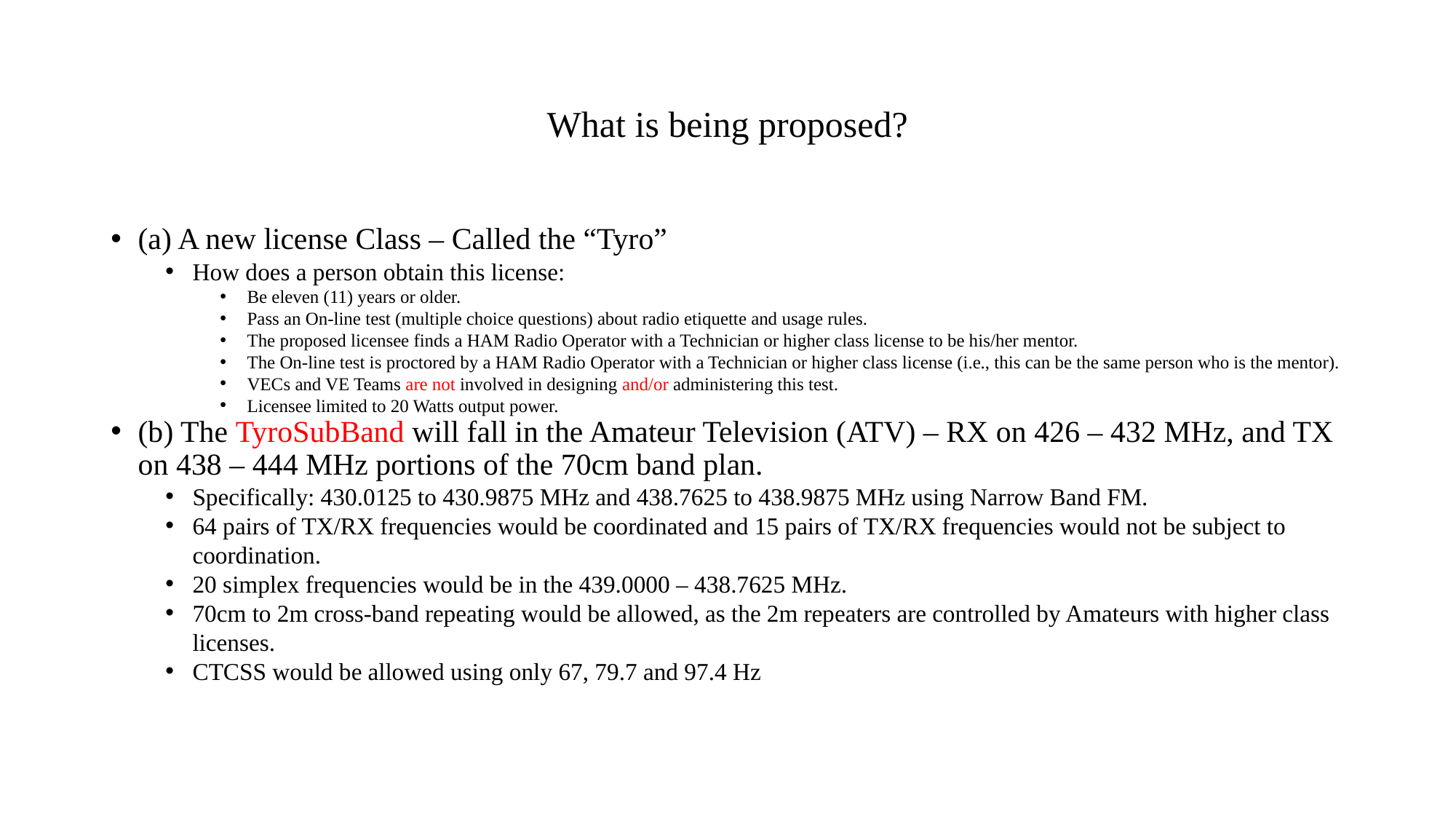

What is being proposed?
(a) A new license Class – Called the “Tyro”
How does a person obtain this license:
Be eleven (11) years or older.
Pass an On-line test (multiple choice questions) about radio etiquette and usage rules.
The proposed licensee finds a HAM Radio Operator with a Technician or higher class license to be his/her mentor.
The On-line test is proctored by a HAM Radio Operator with a Technician or higher class license (i.e., this can be the same person who is the mentor).
VECs and VE Teams are not involved in designing and/or administering this test.
Licensee limited to 20 Watts output power.
(b) The TyroSubBand will fall in the Amateur Television (ATV) – RX on 426 – 432 MHz, and TX on 438 – 444 MHz portions of the 70cm band plan.
Specifically: 430.0125 to 430.9875 MHz and 438.7625 to 438.9875 MHz using Narrow Band FM.
64 pairs of TX/RX frequencies would be coordinated and 15 pairs of TX/RX frequencies would not be subject to coordination.
20 simplex frequencies would be in the 439.0000 – 438.7625 MHz.
70cm to 2m cross-band repeating would be allowed, as the 2m repeaters are controlled by Amateurs with higher class licenses.
CTCSS would be allowed using only 67, 79.7 and 97.4 Hz